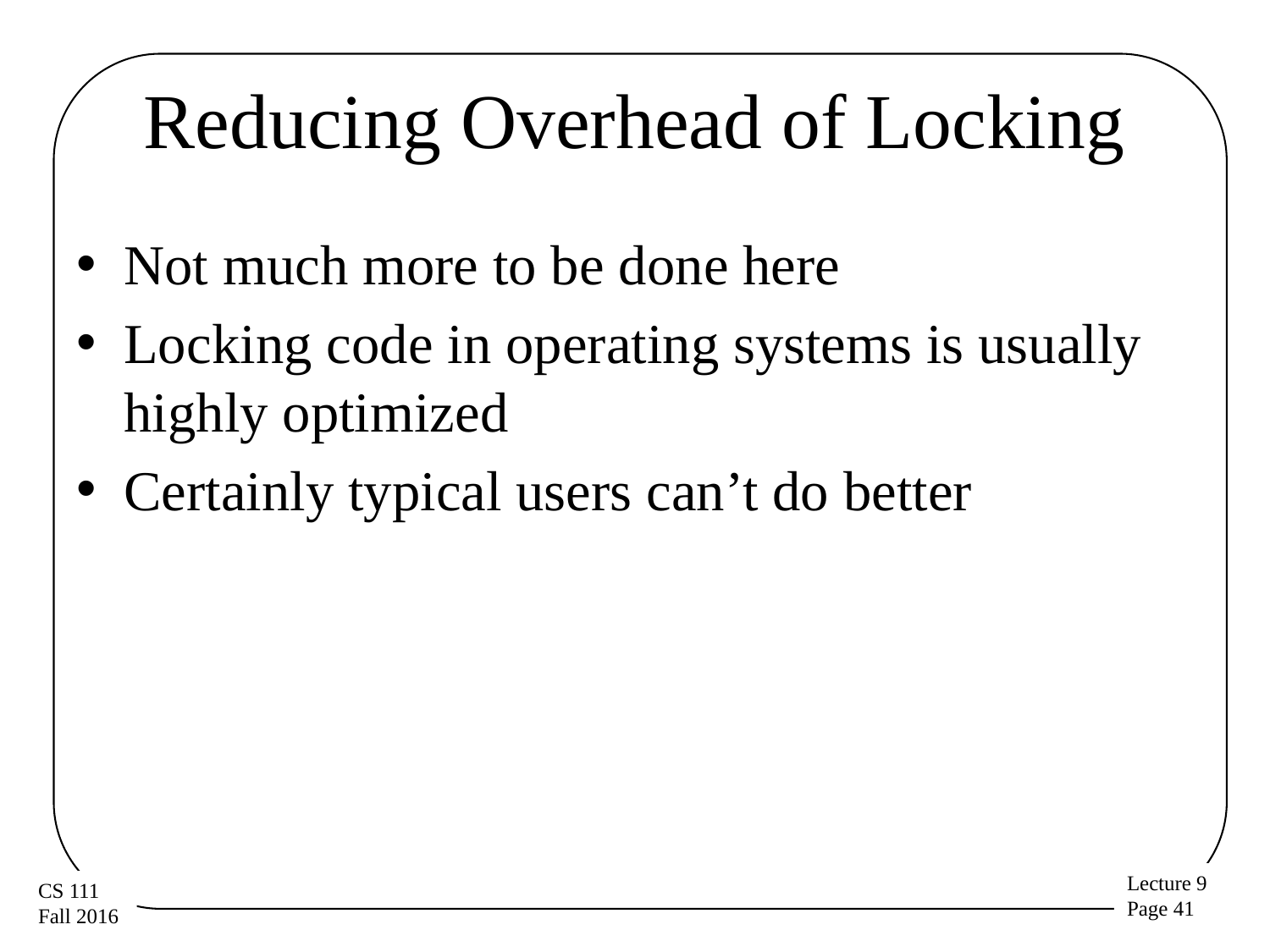

# Reducing Overhead of Locking
Not much more to be done here
Locking code in operating systems is usually highly optimized
Certainly typical users can’t do better